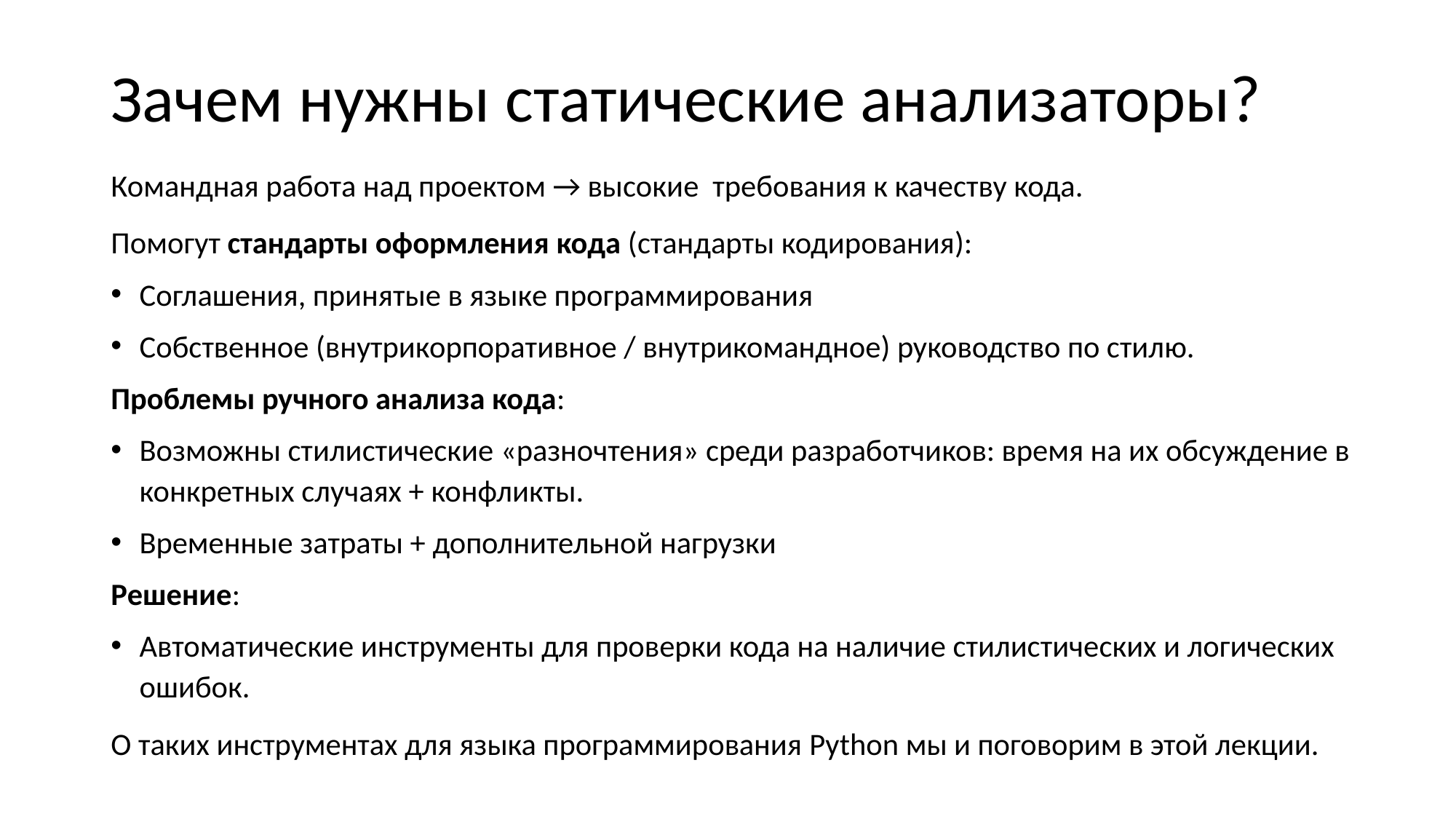

# Зачем нужны статические анализаторы?
Командная работа над проектом → высокие  требования к качеству кода.
Помогут стандарты оформления кода (стандарты кодирования):
Соглашения, принятые в языке программирования
Собственное (внутрикорпоративное / внутрикомандное) руководство по стилю.
Проблемы ручного анализа кода:
Возможны стилистические «разночтения» среди разработчиков: время на их обсуждение в конкретных случаях + конфликты.
Временные затраты + дополнительной нагрузки
Решение:
Автоматические инструменты для проверки кода на наличие стилистических и логических ошибок.
О таких инструментах для языка программирования Python мы и поговорим в этой лекции.